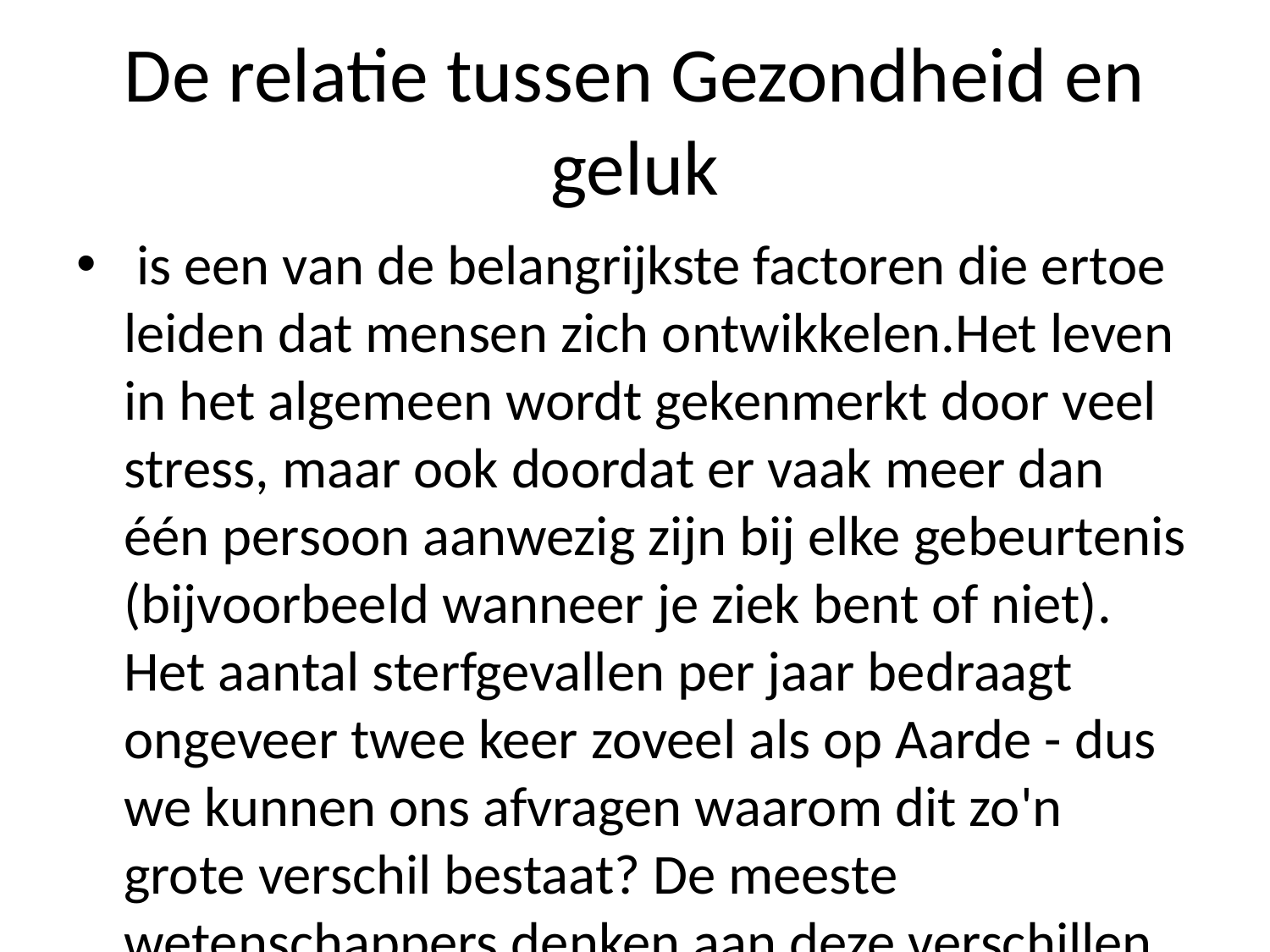

# De relatie tussen Gezondheid en geluk
 is een van de belangrijkste factoren die ertoe leiden dat mensen zich ontwikkelen.Het leven in het algemeen wordt gekenmerkt door veel stress, maar ook doordat er vaak meer dan één persoon aanwezig zijn bij elke gebeurtenis (bijvoorbeeld wanneer je ziek bent of niet). Het aantal sterfgevallen per jaar bedraagt ongeveer twee keer zoveel als op Aarde - dus we kunnen ons afvragen waarom dit zo'n grote verschil bestaat? De meeste wetenschappers denken aan deze verschillen omdat ze veronderstellen: 'Als iemand doodgaat zonder enige reden te hebben gehad.' Dat betekent namelijk geen enkel verband met gezondheid; alleen wel iets wat betreft iemands persoonlijkheidsstructuur zoals intelligentie bijvoorbeeld -- want wie weet hoe intelligent hij was toen ik jong werd?' En verder zegt hoogleraar neuropsychologie dr Jérôme Célineux-Léraultier uit Parijs over onderzoek naar hersenactiviteit tijdens ziekteverschijnselen onder ouderen na dementie : "Mensen gaan altijd sterven." Maar volgens hem kan men toch zeggen waar zij doodgaan vandaan komen?" In ieder geval heeft iedereen